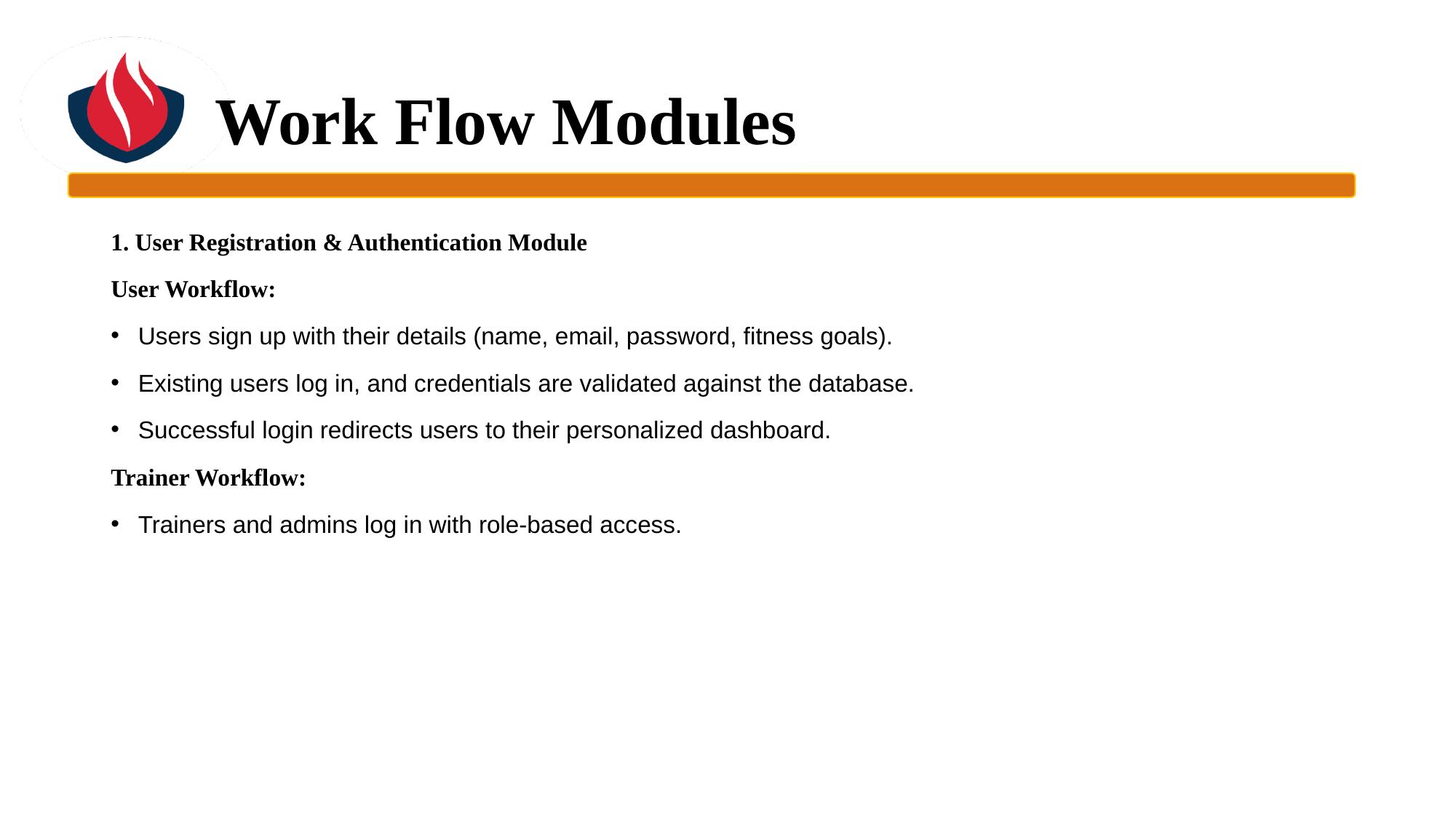

# Work Flow Modules
1. User Registration & Authentication Module
User Workflow:
Users sign up with their details (name, email, password, fitness goals).
Existing users log in, and credentials are validated against the database.
Successful login redirects users to their personalized dashboard.
Trainer Workflow:
Trainers and admins log in with role-based access.